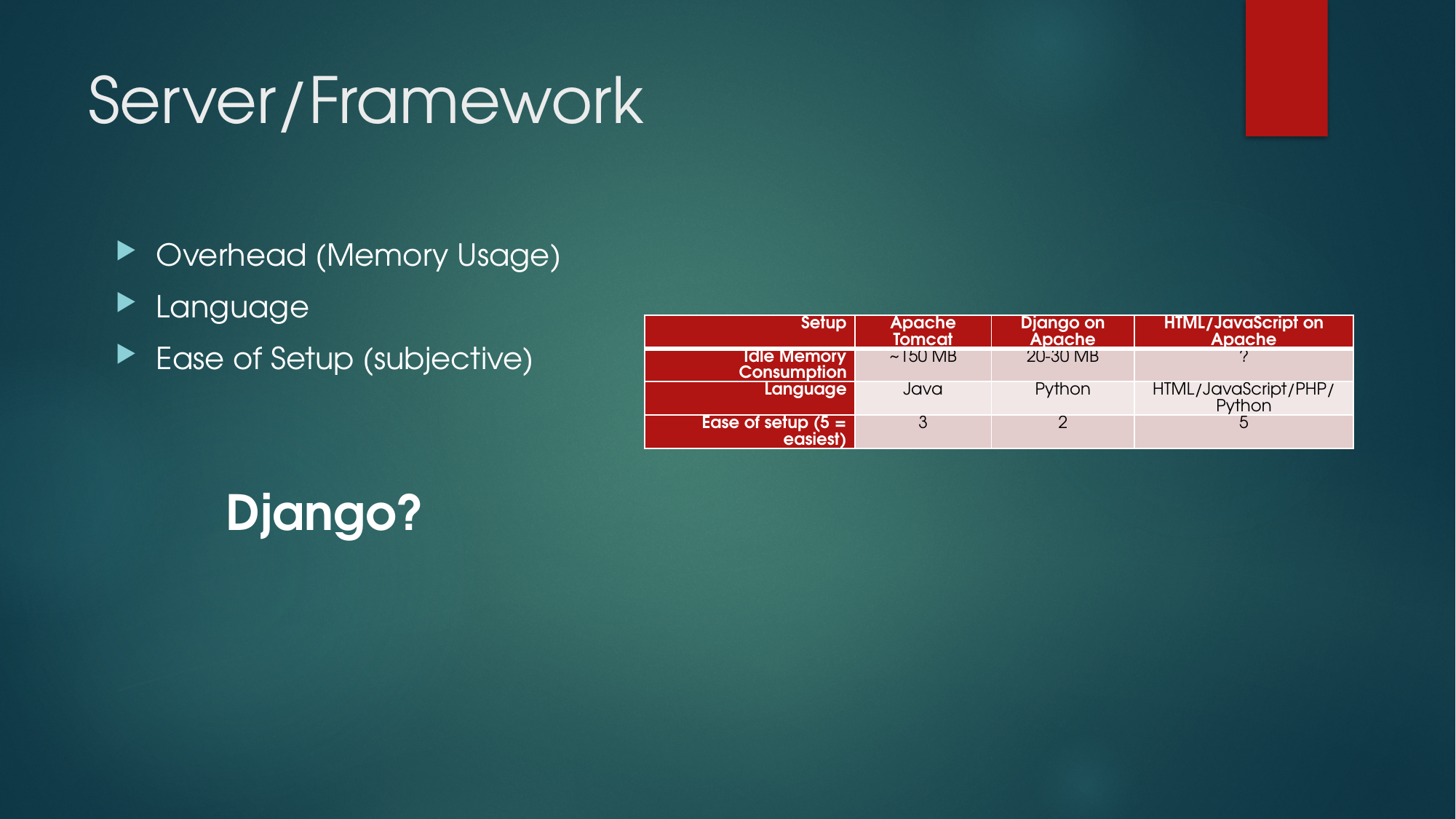

# Server/Framework
Overhead (Memory Usage)
Language
Ease of Setup (subjective)
| Setup | Apache Tomcat | Django on Apache | HTML/JavaScript on Apache |
| --- | --- | --- | --- |
| Idle Memory Consumption | ~150 MB | 20-30 MB | ? |
| Language | Java | Python | HTML/JavaScript/PHP/Python |
| Ease of setup (5 = easiest) | 3 | 2 | 5 |
Django?